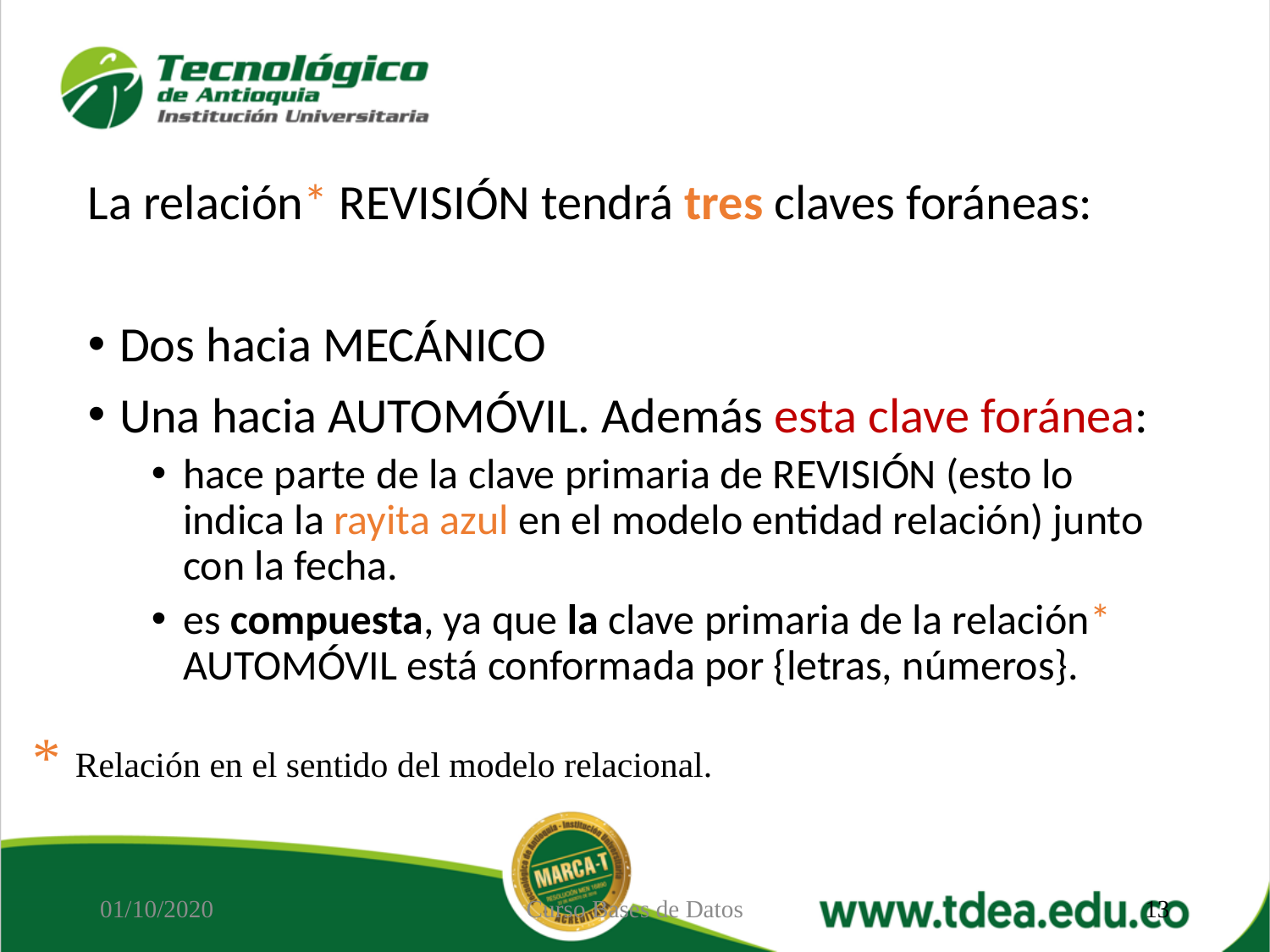

La relación* REVISIÓN tendrá tres claves foráneas:

Dos hacia MECÁNICO
Una hacia AUTOMÓVIL. Además esta clave foránea:
hace parte de la clave primaria de REVISIÓN (esto lo indica la rayita azul en el modelo entidad relación) junto con la fecha.
es compuesta, ya que la clave primaria de la relación* AUTOMÓVIL está conformada por {letras, números}.

* Relación en el sentido del modelo relacional.

01/10/2020
Curso Bases de Datos
13